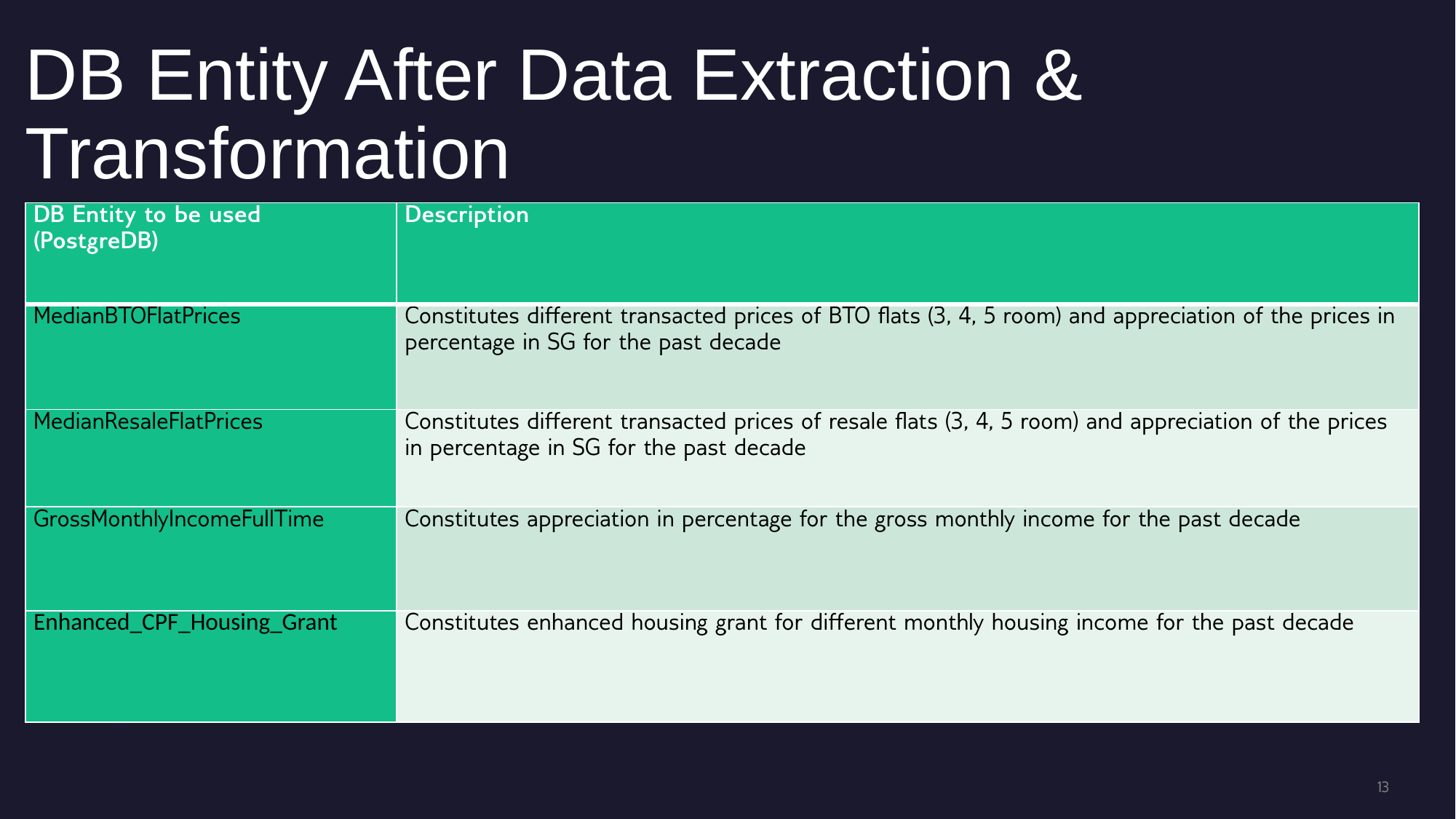

# DB Entity After Data Extraction & Transformation
| DB Entity to be used (PostgreDB) | Description |
| --- | --- |
| MedianBTOFlatPrices | Constitutes different transacted prices of BTO flats (3, 4, 5 room) and appreciation of the prices in percentage in SG for the past decade |
| MedianResaleFlatPrices | Constitutes different transacted prices of resale flats (3, 4, 5 room) and appreciation of the prices in percentage in SG for the past decade |
| GrossMonthlyIncomeFullTime | Constitutes appreciation in percentage for the gross monthly income for the past decade |
| Enhanced\_CPF\_Housing\_Grant | Constitutes enhanced housing grant for different monthly housing income for the past decade |
13